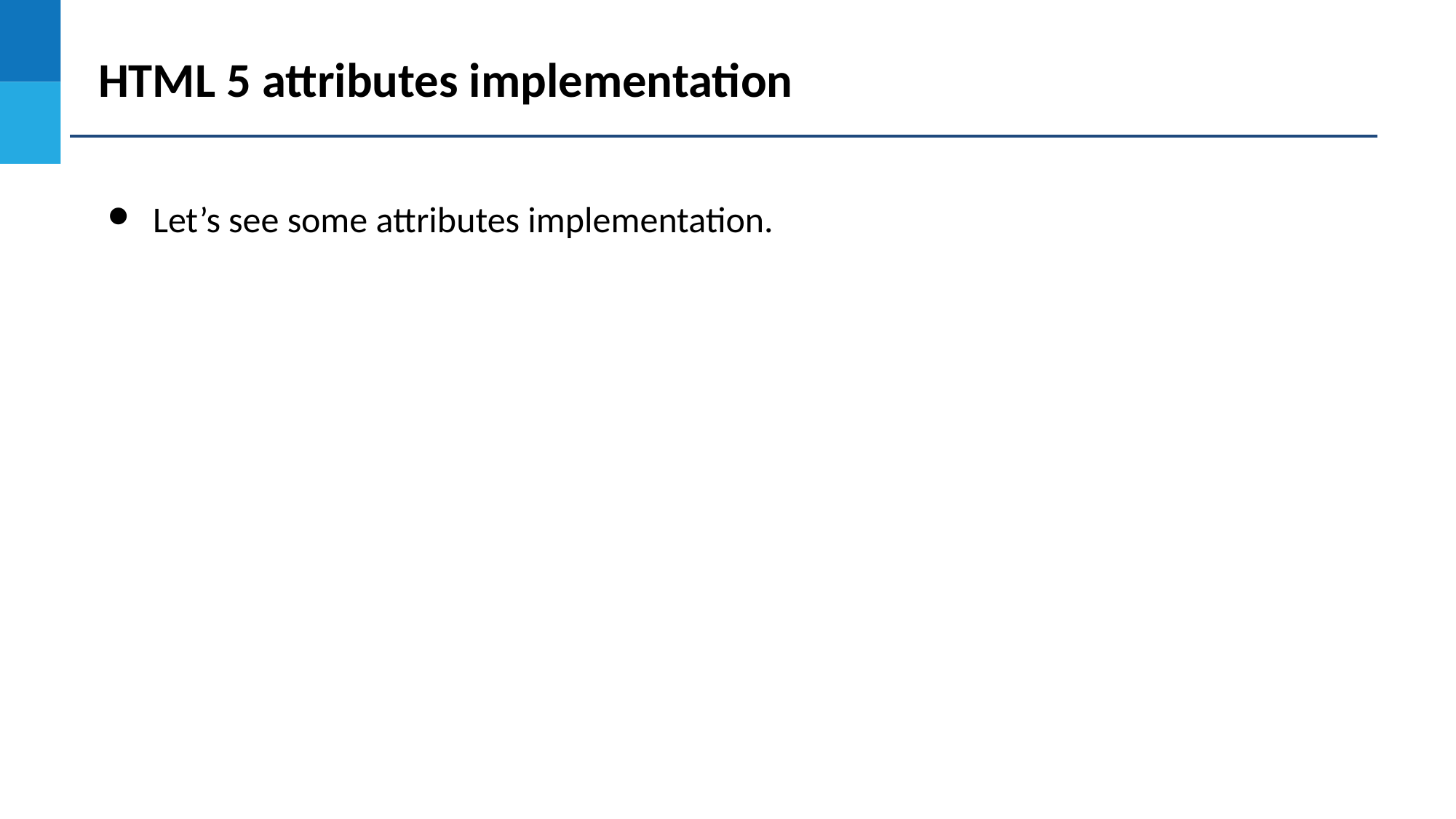

HTML 5 attributes implementation
Let’s see some attributes implementation.